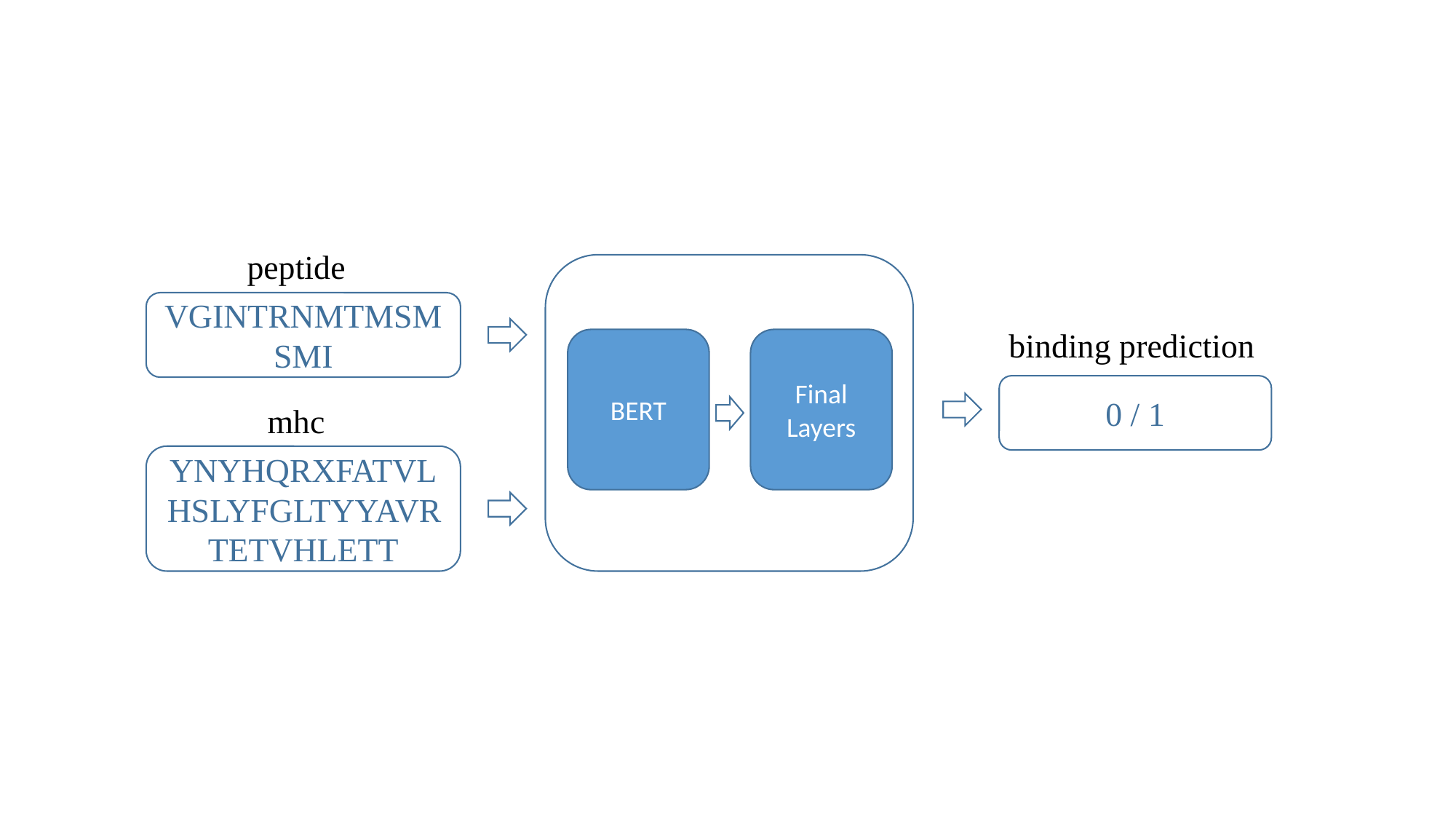

peptide

VGINTRNMTMSMSMI

binding prediction
BERT
Final Layers
0 / 1

mhc

YNYHQRXFATVLHSLYFGLTYYAVRTETVHLETT